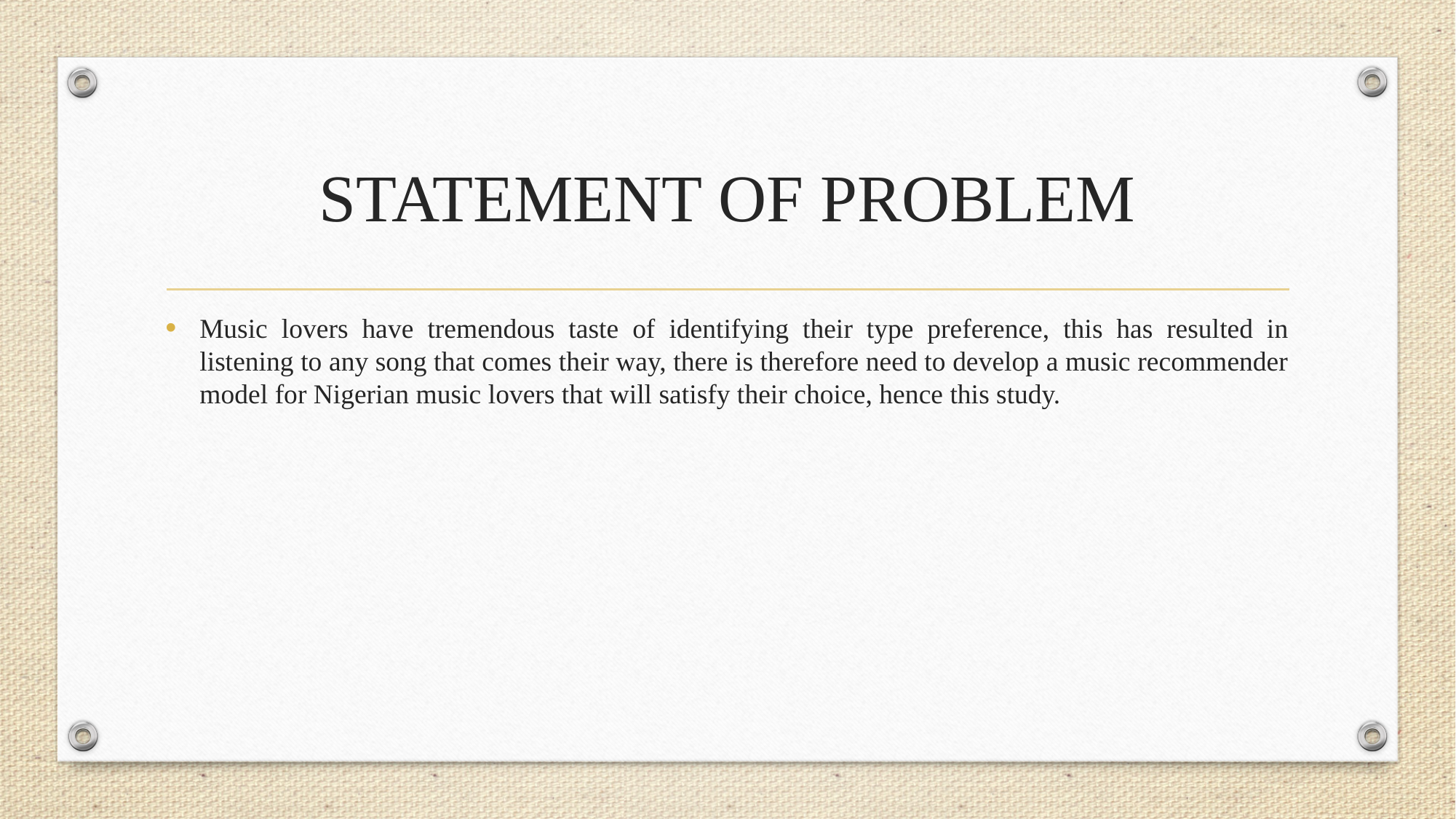

# STATEMENT OF PROBLEM
Music lovers have tremendous taste of identifying their type preference, this has resulted in listening to any song that comes their way, there is therefore need to develop a music recommender model for Nigerian music lovers that will satisfy their choice, hence this study.